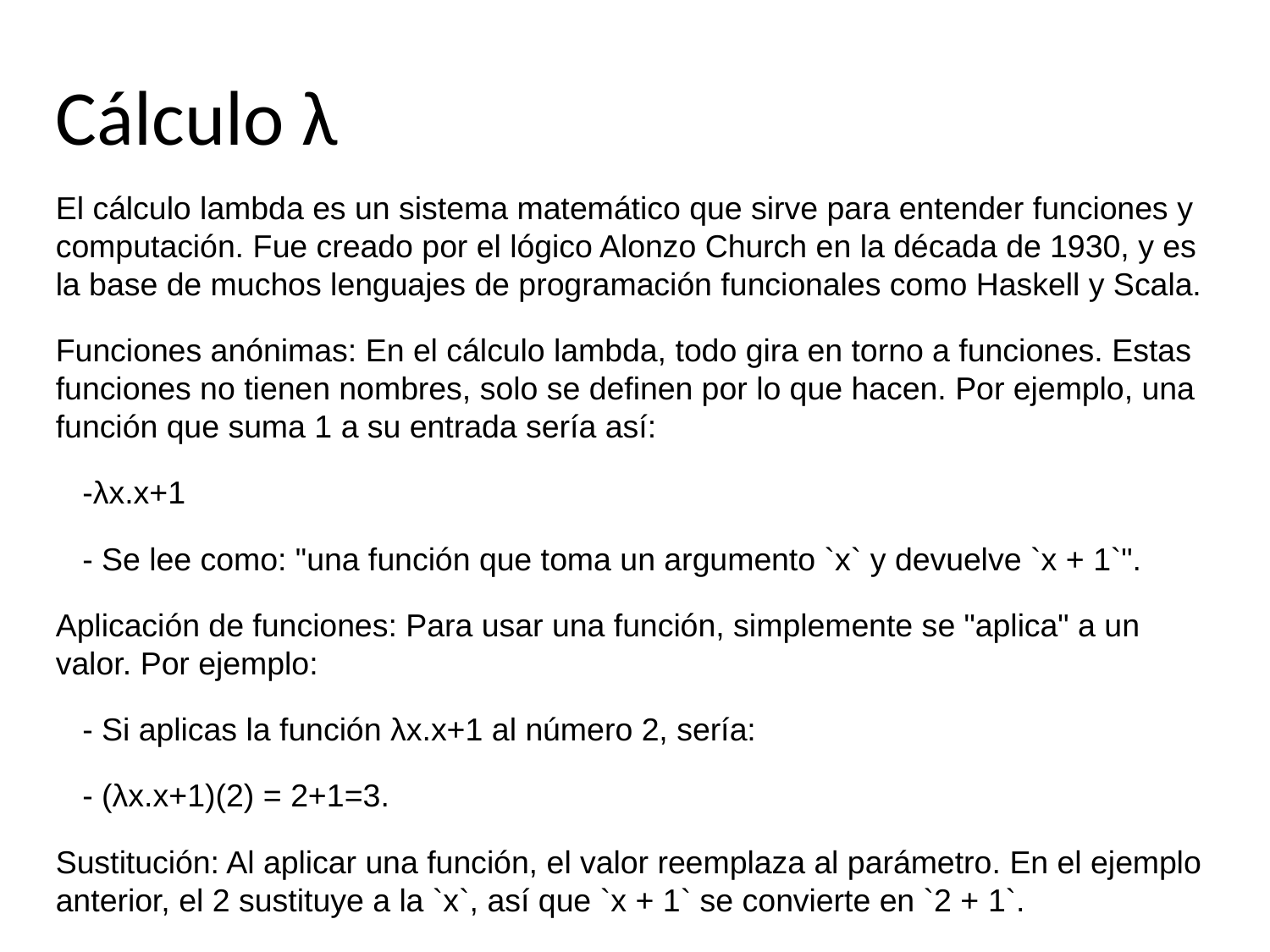

Cálculo λ
El cálculo lambda es un sistema matemático que sirve para entender funciones y computación. Fue creado por el lógico Alonzo Church en la década de 1930, y es la base de muchos lenguajes de programación funcionales como Haskell y Scala.
Funciones anónimas: En el cálculo lambda, todo gira en torno a funciones. Estas funciones no tienen nombres, solo se definen por lo que hacen. Por ejemplo, una función que suma 1 a su entrada sería así:
   -λx.x+1
   - Se lee como: "una función que toma un argumento `x` y devuelve `x + 1`".
Aplicación de funciones: Para usar una función, simplemente se "aplica" a un valor. Por ejemplo:
   - Si aplicas la función λx.x+1 al número 2, sería:
   - (λx.x+1)(2) = 2+1=3.
Sustitución: Al aplicar una función, el valor reemplaza al parámetro. En el ejemplo anterior, el 2 sustituye a la `x`, así que `x + 1` se convierte en `2 + 1`.